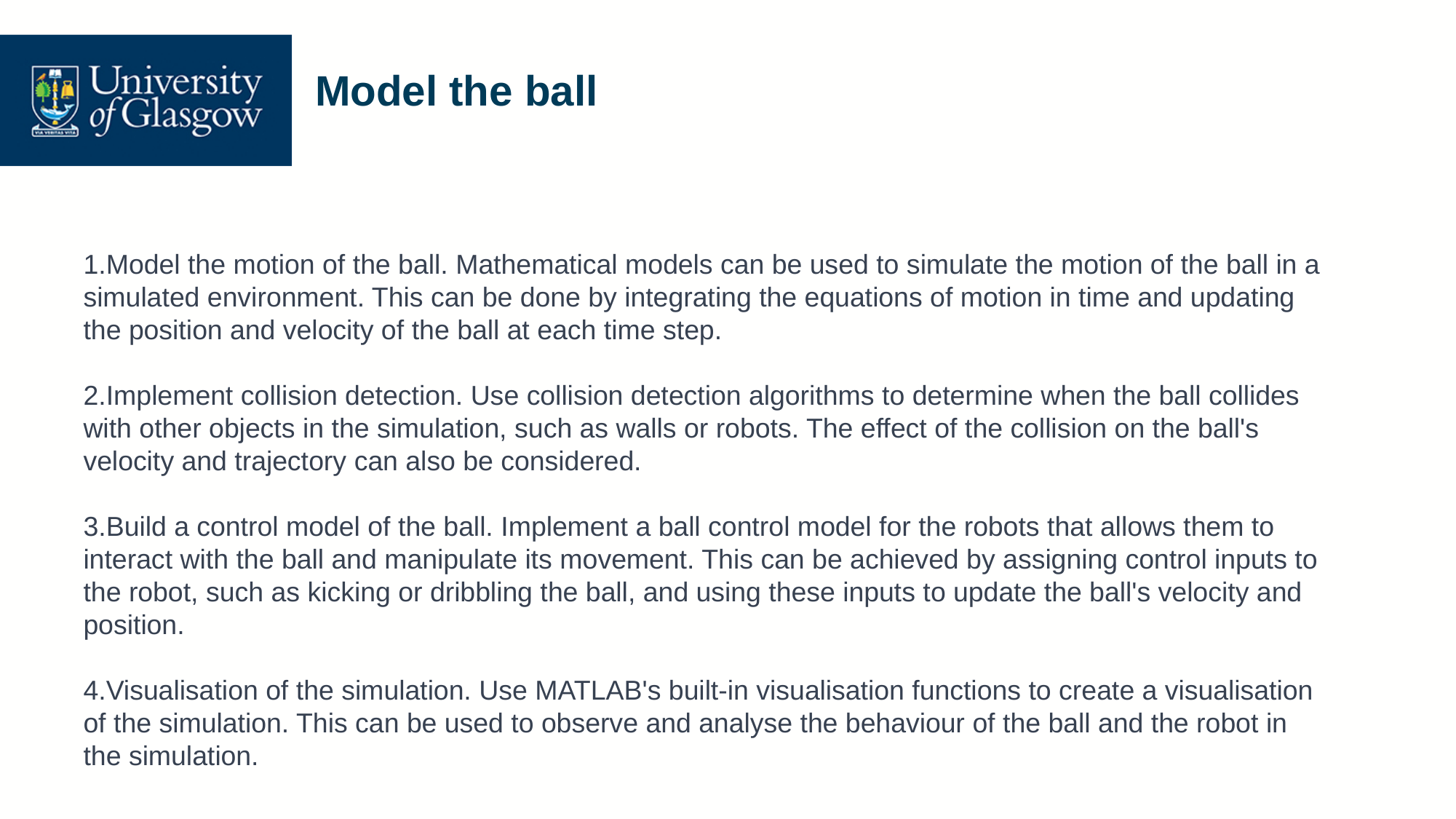

# Model the ball
Model the motion of the ball. Mathematical models can be used to simulate the motion of the ball in a simulated environment. This can be done by integrating the equations of motion in time and updating the position and velocity of the ball at each time step.

Implement collision detection. Use collision detection algorithms to determine when the ball collides with other objects in the simulation, such as walls or robots. The effect of the collision on the ball's velocity and trajectory can also be considered.

Build a control model of the ball. Implement a ball control model for the robots that allows them to interact with the ball and manipulate its movement. This can be achieved by assigning control inputs to the robot, such as kicking or dribbling the ball, and using these inputs to update the ball's velocity and position.

Visualisation of the simulation. Use MATLAB's built-in visualisation functions to create a visualisation of the simulation. This can be used to observe and analyse the behaviour of the ball and the robot in the simulation.